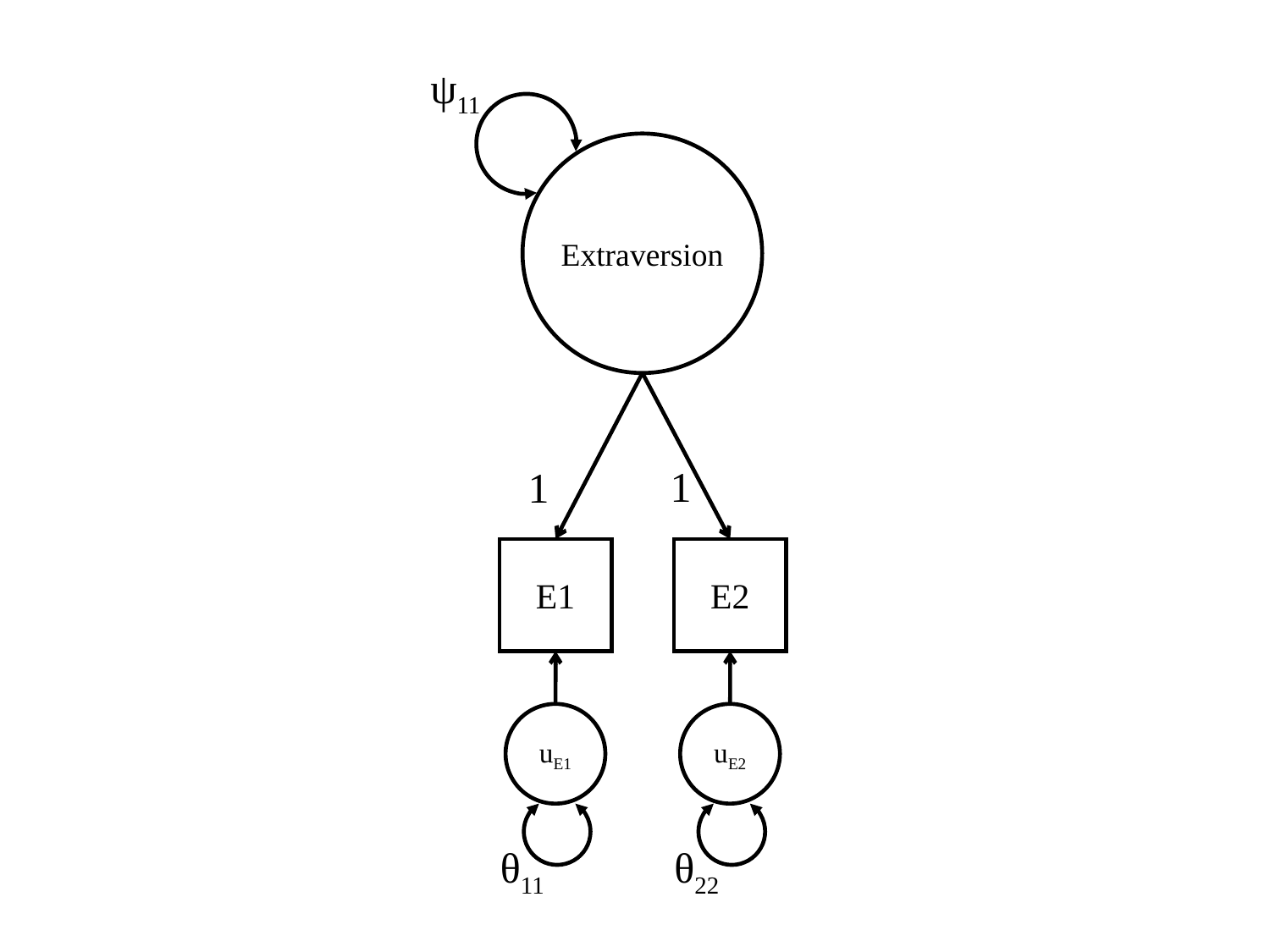

ψ11

Extraversion
1
1
E1
E2
uE1

θ11
uE2

θ22